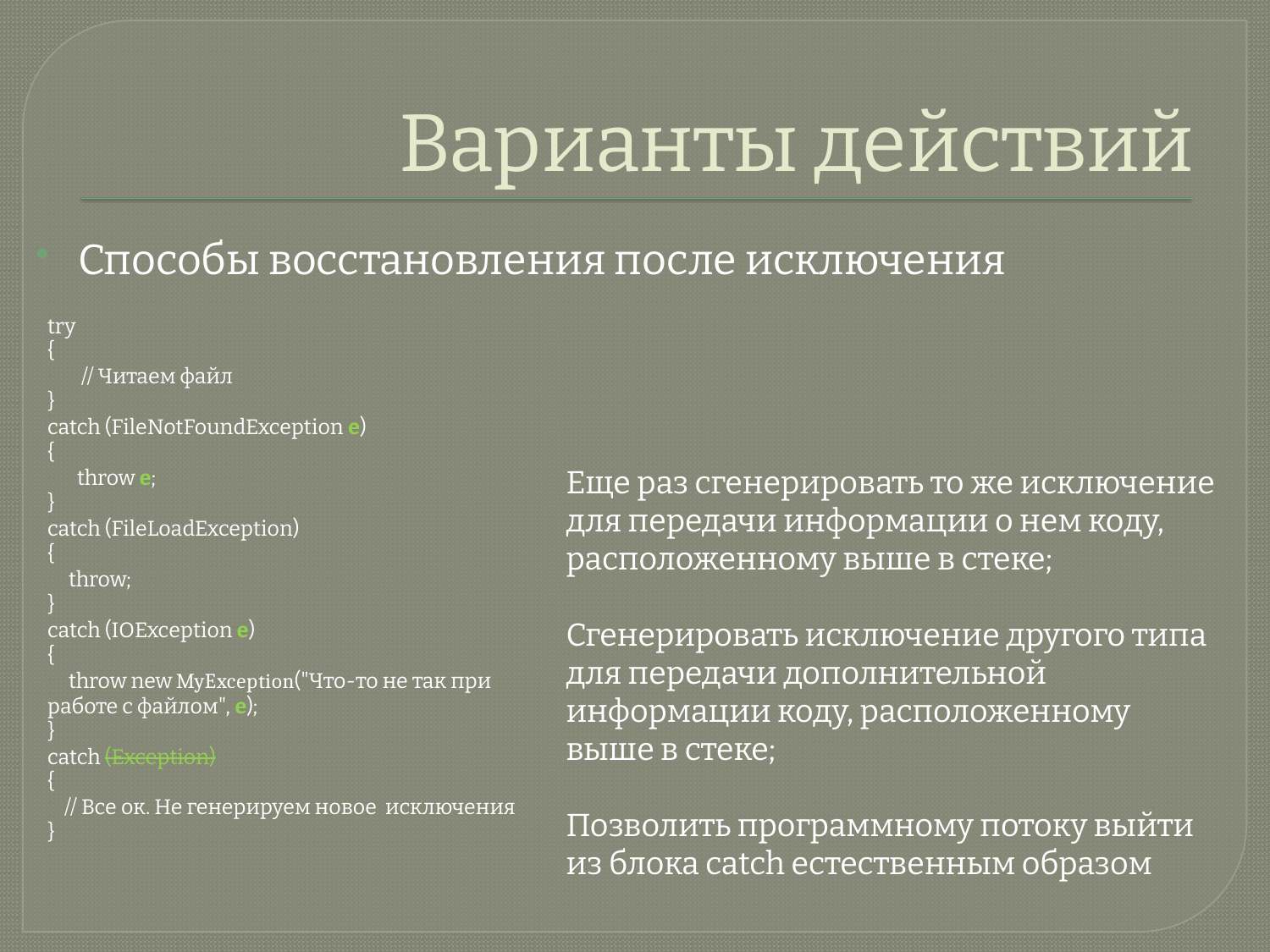

# Варианты действий
Способы восстановления после исключения
try
{
        // Читаем файл
}
catch (FileNotFoundException e)
{
       throw e;
}
catch (FileLoadException)
{
     throw;
}
catch (IOException e)
{
     throw new MyException("Что-то не так при 	работе с файлом", e);
}
catch (Exception)
{
    // Все ок. Не генерируем новое  исключения
}
Еще раз сгенерировать то же исключение для передачи информации о нем коду, расположенному выше в стеке;

Сгенерировать исключение другого типа для передачи дополнительной информации коду, расположенному выше в стеке;

Позволить программному потоку выйти из блока catch естественным образом